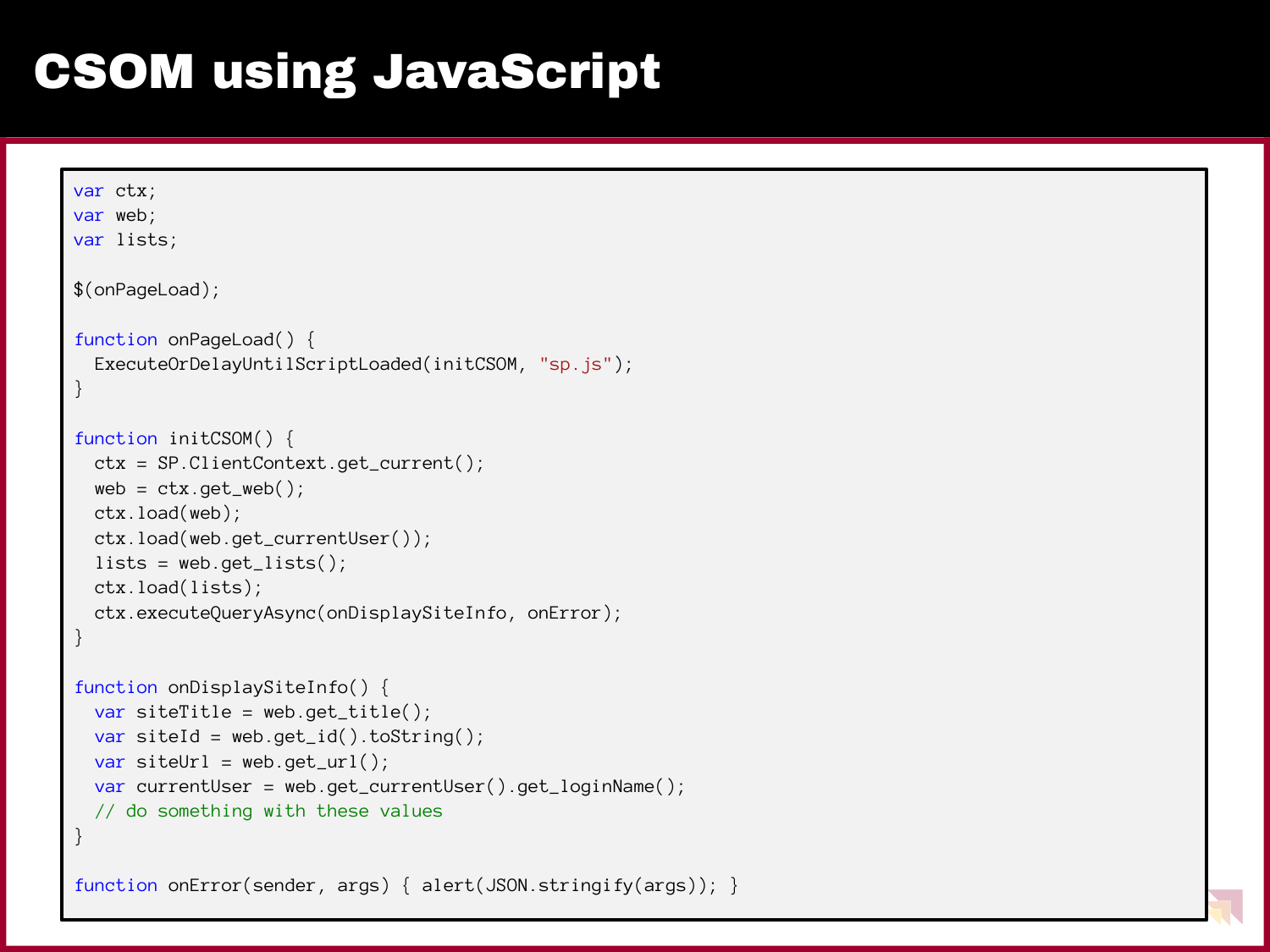

# CSOM using JavaScript
var ctx;
var web;
var lists;

$(onPageLoad);

function onPageLoad() {
  ExecuteOrDelayUntilScriptLoaded(initCSOM, "sp.js");
}

function initCSOM() {
  ctx = SP.ClientContext.get_current();
  web = ctx.get_web();
  ctx.load(web);
  ctx.load(web.get_currentUser());
  lists = web.get_lists();
  ctx.load(lists);
  ctx.executeQueryAsync(onDisplaySiteInfo, onError);
}

function onDisplaySiteInfo() {
  var siteTitle = web.get_title();
  var siteId = web.get_id().toString();
  var siteUrl = web.get_url();
  var currentUser = web.get_currentUser().get_loginName();
  // do something with these values
}

function onError(sender, args) { alert(JSON.stringify(args)); }